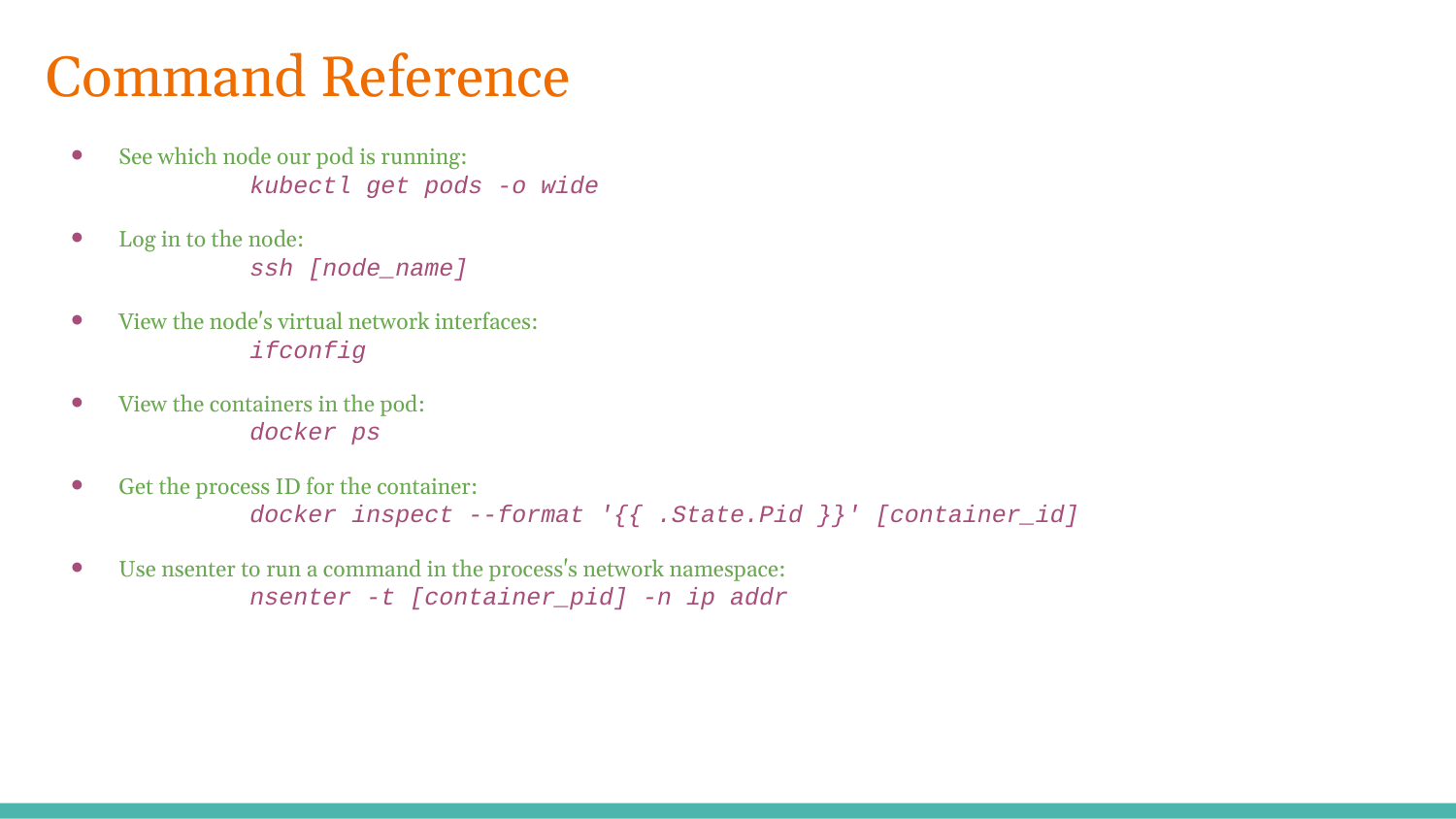

# Command Reference
See which node our pod is running:
         kubectl get pods -o wide

Log in to the node:
         ssh [node_name]

View the node's virtual network interfaces:
         ifconfig

View the containers in the pod:
         docker ps

Get the process ID for the container:
         docker inspect --format '{{ .State.Pid }}' [container_id]

Use nsenter to run a command in the process's network namespace:
         nsenter -t [container_pid] -n ip addr